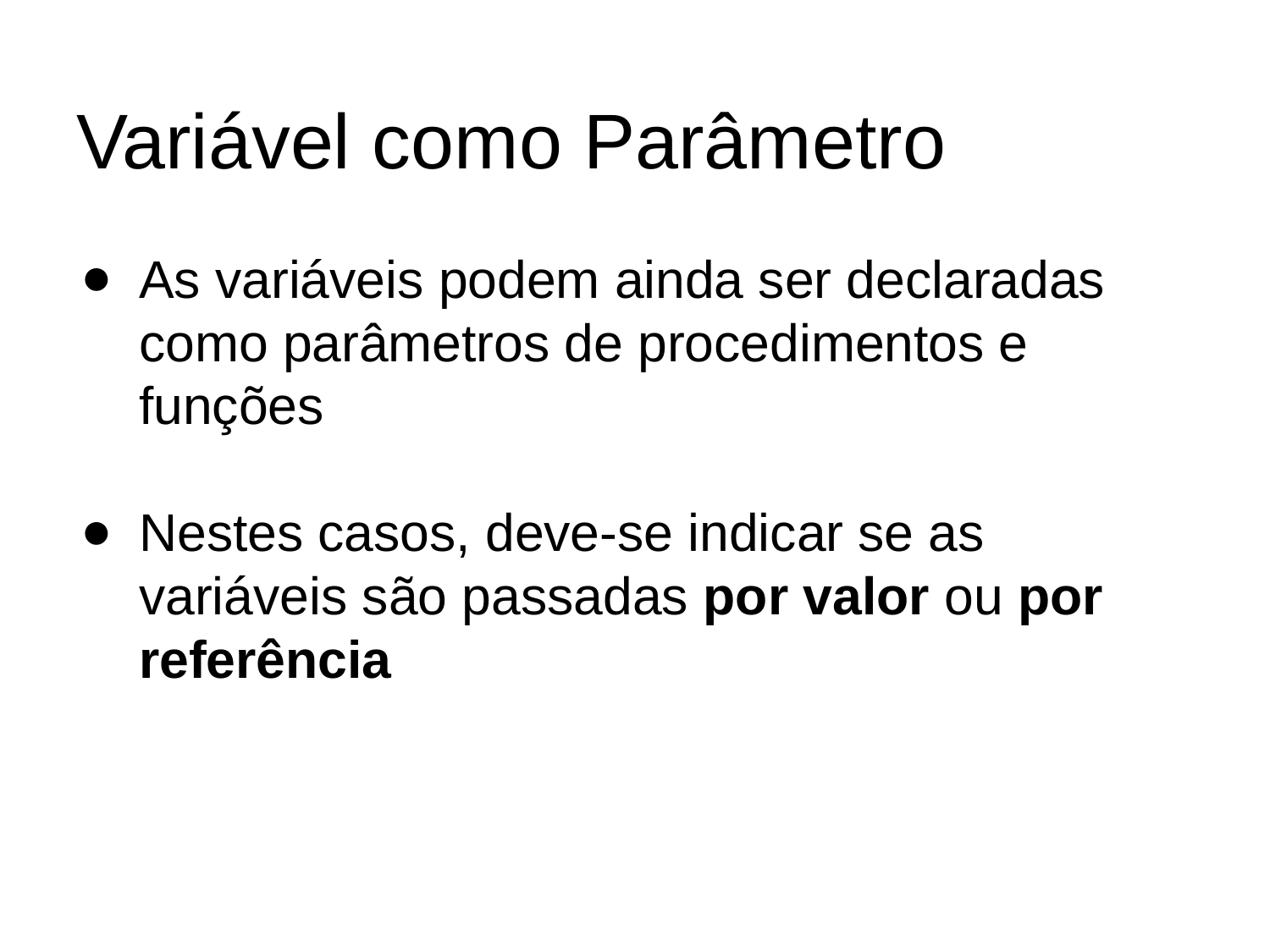

# Variável como Parâmetro
As variáveis podem ainda ser declaradas como parâmetros de procedimentos e funções

Nestes casos, deve-se indicar se as variáveis são passadas por valor ou por referência